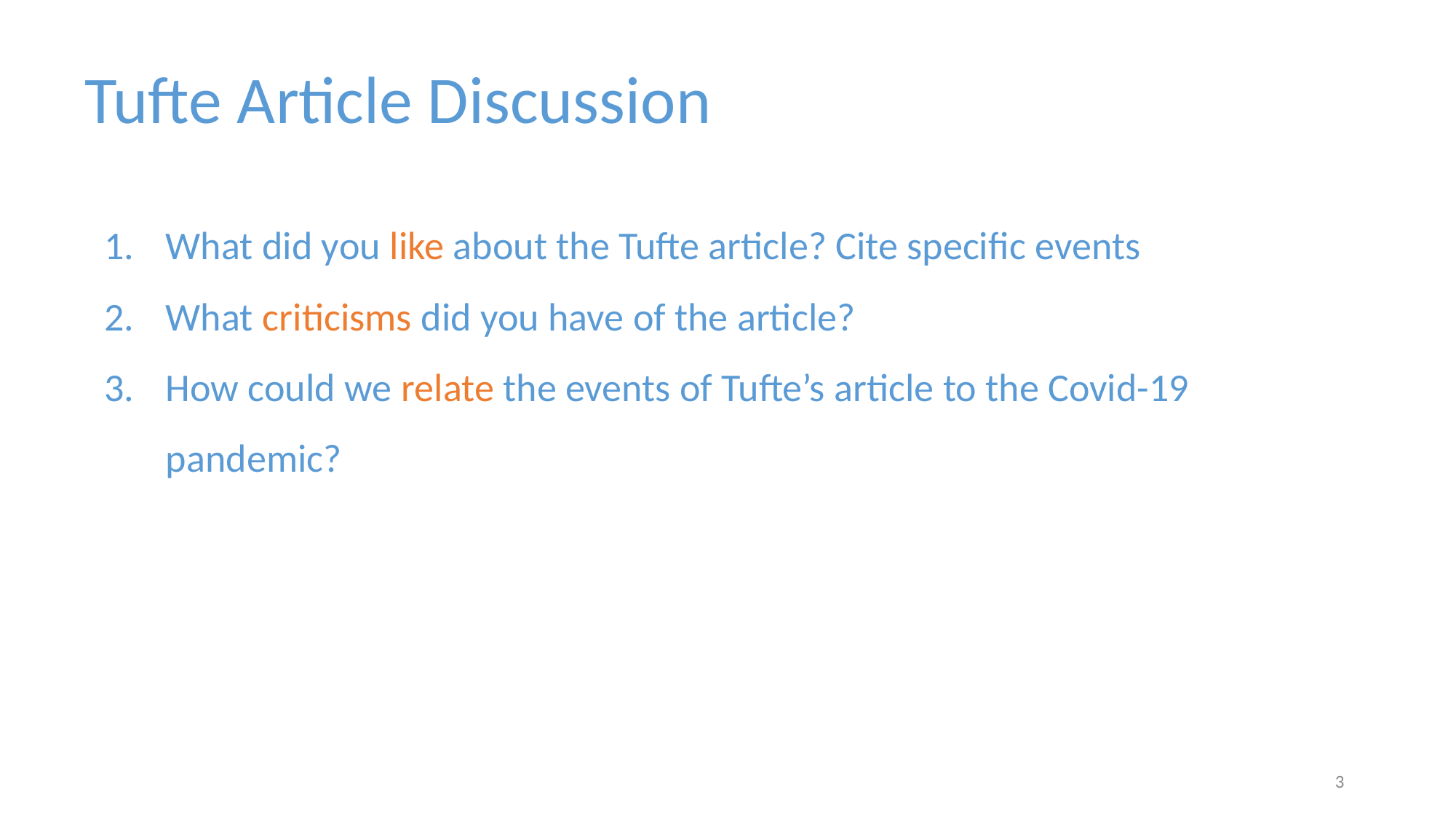

Tufte Article Discussion
What did you like about the Tufte article? Cite specific events
What criticisms did you have of the article?
How could we relate the events of Tufte’s article to the Covid-19 pandemic?
3